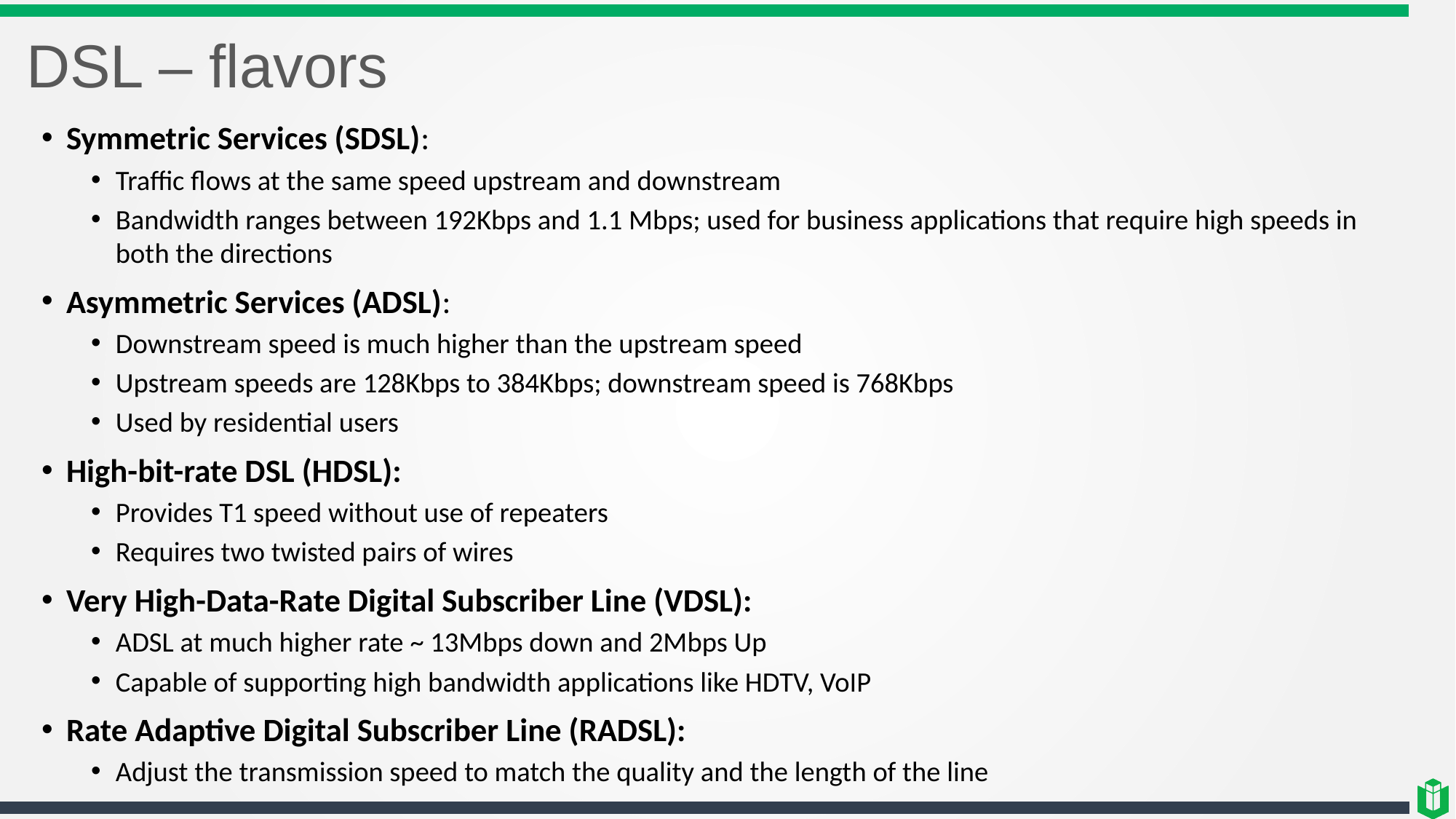

# DSL – flavors
Symmetric Services (SDSL):
Traffic flows at the same speed upstream and downstream
Bandwidth ranges between 192Kbps and 1.1 Mbps; used for business applications that require high speeds in both the directions
Asymmetric Services (ADSL):
Downstream speed is much higher than the upstream speed
Upstream speeds are 128Kbps to 384Kbps; downstream speed is 768Kbps
Used by residential users
High-bit-rate DSL (HDSL):
Provides T1 speed without use of repeaters
Requires two twisted pairs of wires
Very High-Data-Rate Digital Subscriber Line (VDSL):
ADSL at much higher rate ~ 13Mbps down and 2Mbps Up
Capable of supporting high bandwidth applications like HDTV, VoIP
Rate Adaptive Digital Subscriber Line (RADSL):
Adjust the transmission speed to match the quality and the length of the line